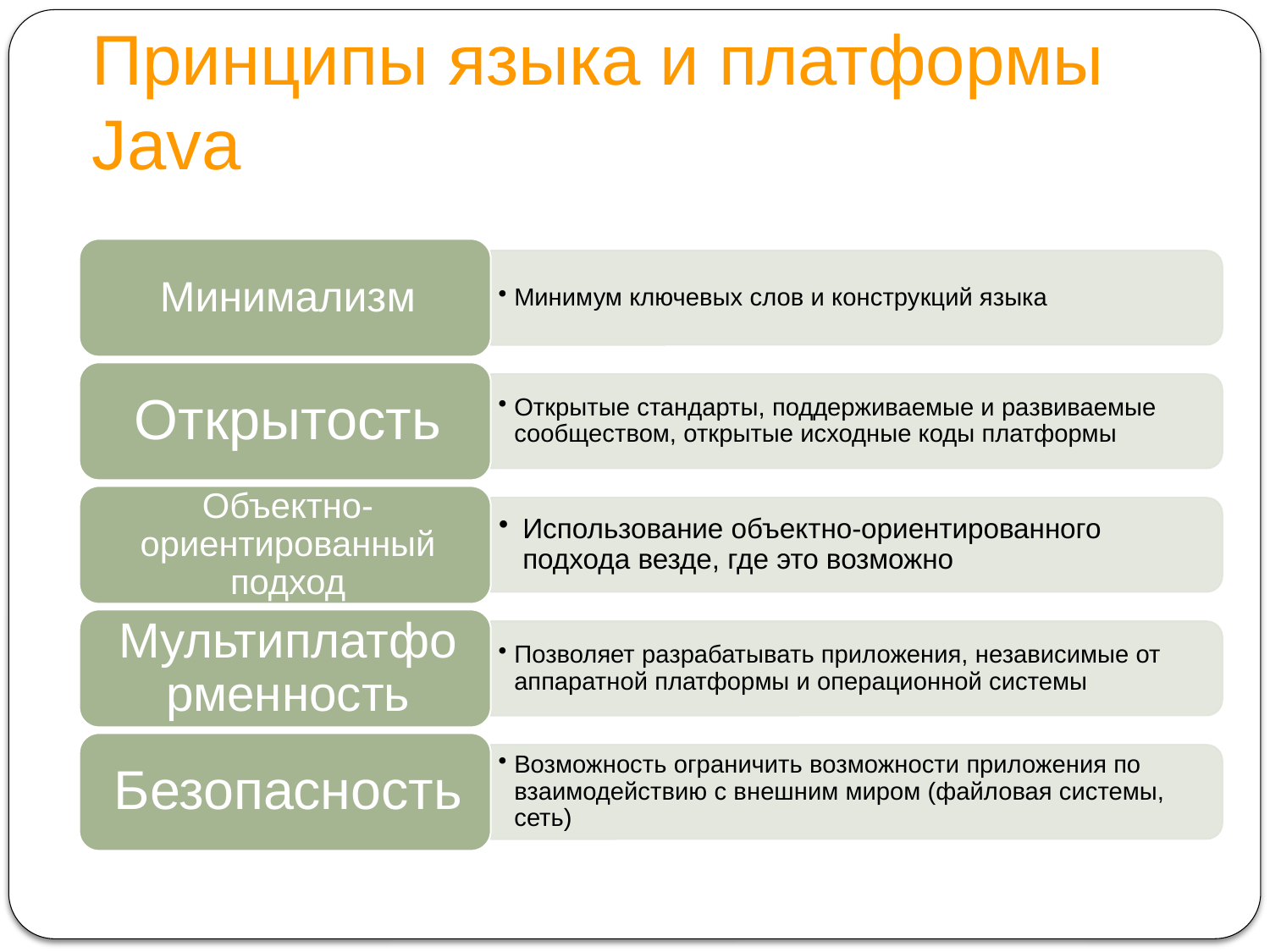

# Принципы языка и платформы Java
Минимум ключевых слов и конструкций языка
Минимализм
Открытые стандарты, поддерживаемые и развиваемые сообществом, открытые исходные коды платформы
Открытость
Использование объектно-ориентированного подхода везде, где это возможно
Объектно-ориентированный подход
Позволяет разрабатывать приложения, независимые от аппаратной платформы и операционной системы
Мультиплатформенность
Возможность ограничить возможности приложения по взаимодействию с внешним миром (файловая системы, сеть)
Безопасность